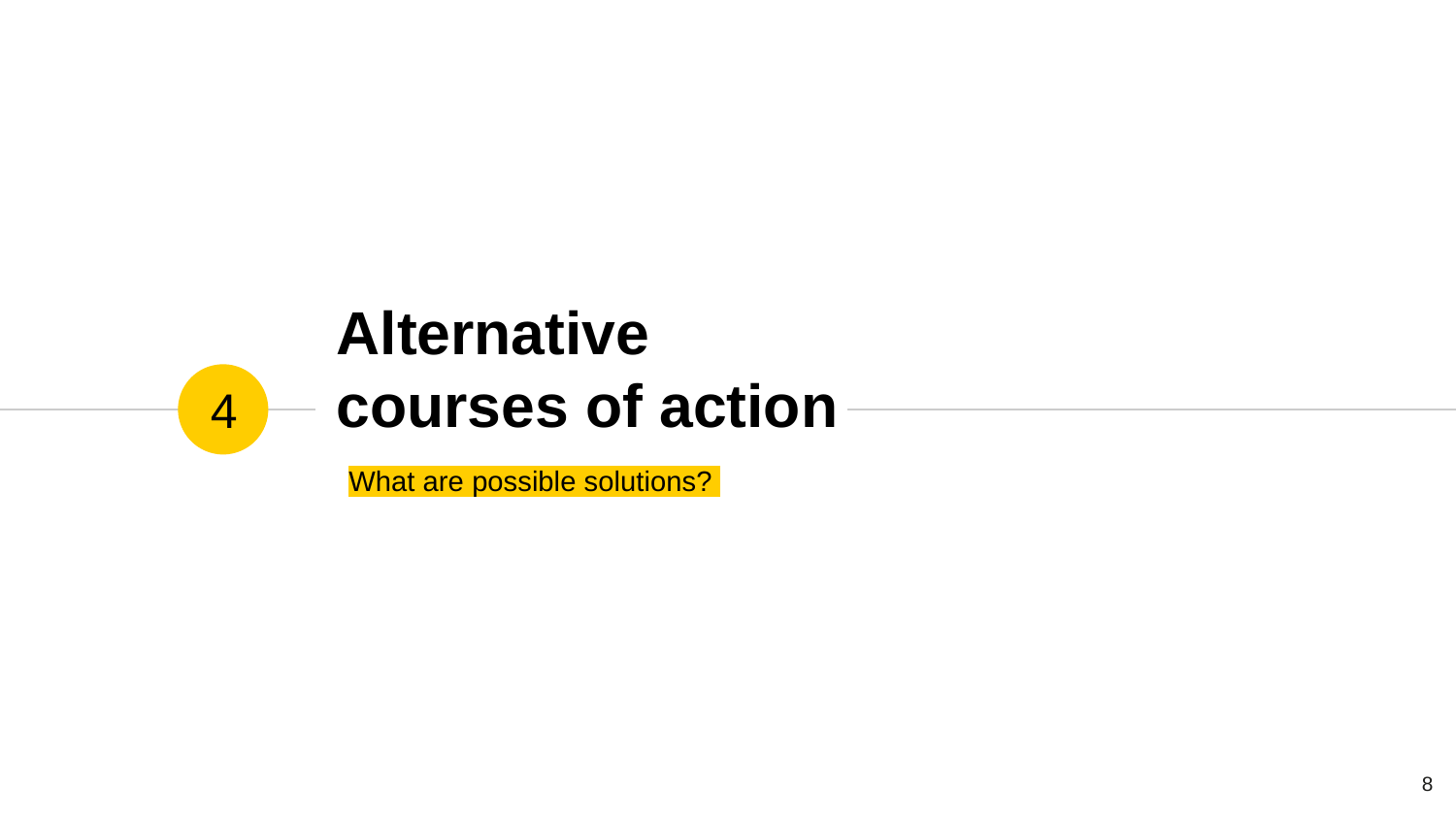

# Alternative courses of action
4
What are possible solutions?
8